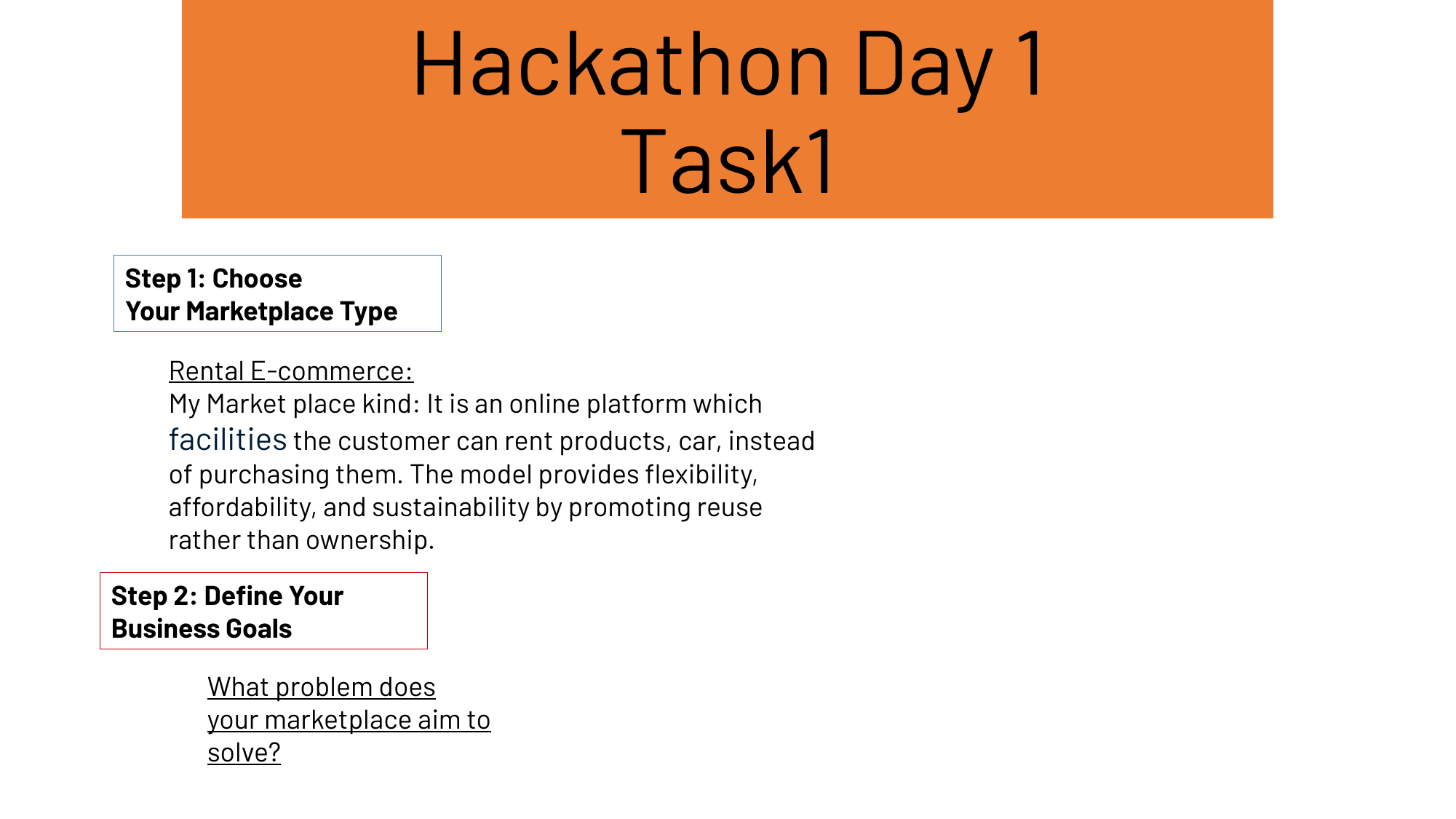

# Hackathon Day 1 Task1

Step 1: Choose
Your Marketplace Type
Rental E-commerce:
My Market place kind: It is an online platform which facilities the customer can rent products, car, instead of purchasing them. The model provides flexibility, affordability, and sustainability by promoting reuse rather than ownership.
Step 2: Define Your Business Goals
What problem does your marketplace aim to solve?